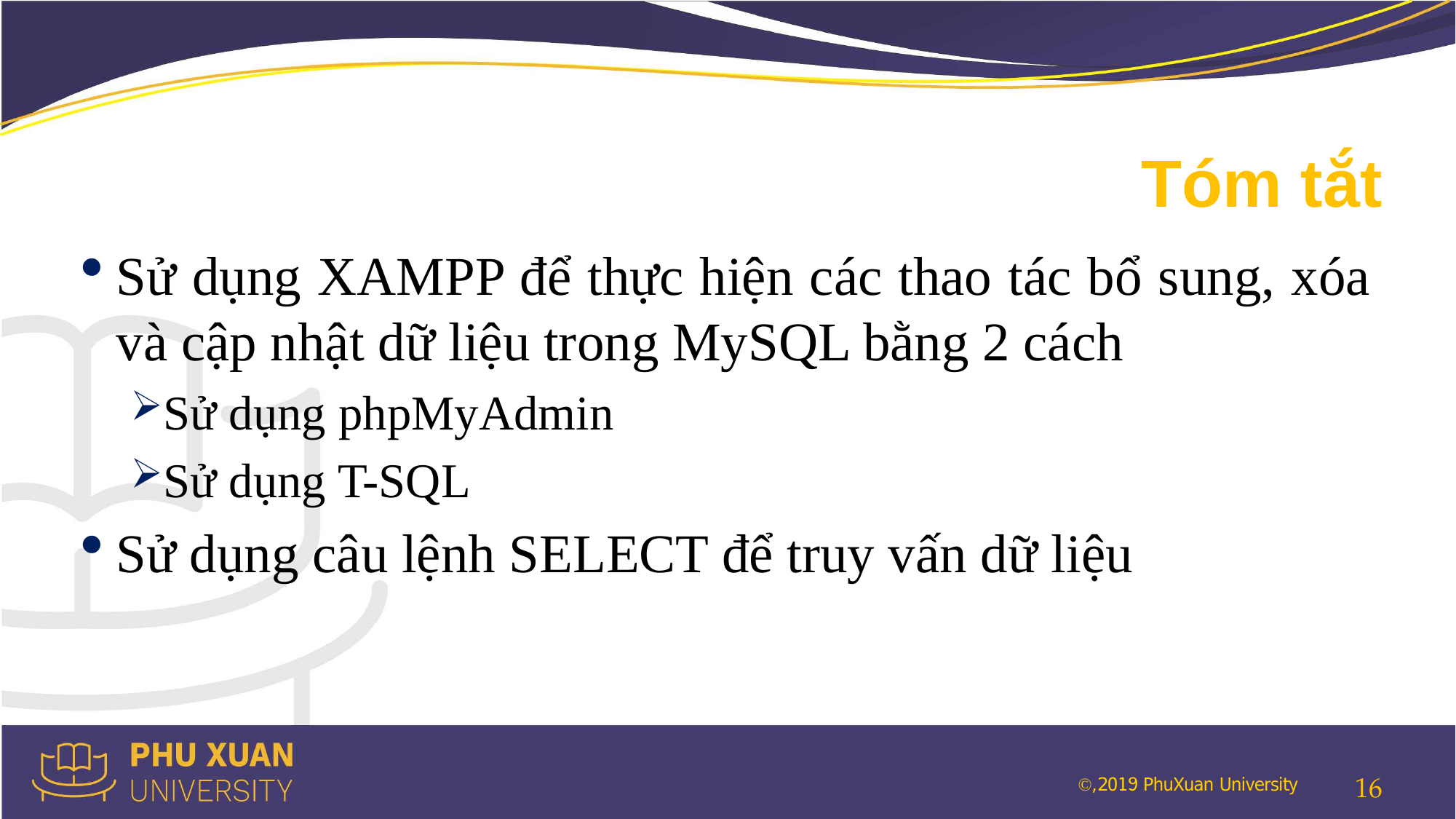

# Tóm tắt
Sử dụng XAMPP để thực hiện các thao tác bổ sung, xóa và cập nhật dữ liệu trong MySQL bằng 2 cách
Sử dụng phpMyAdmin
Sử dụng T-SQL
Sử dụng câu lệnh SELECT để truy vấn dữ liệu

16